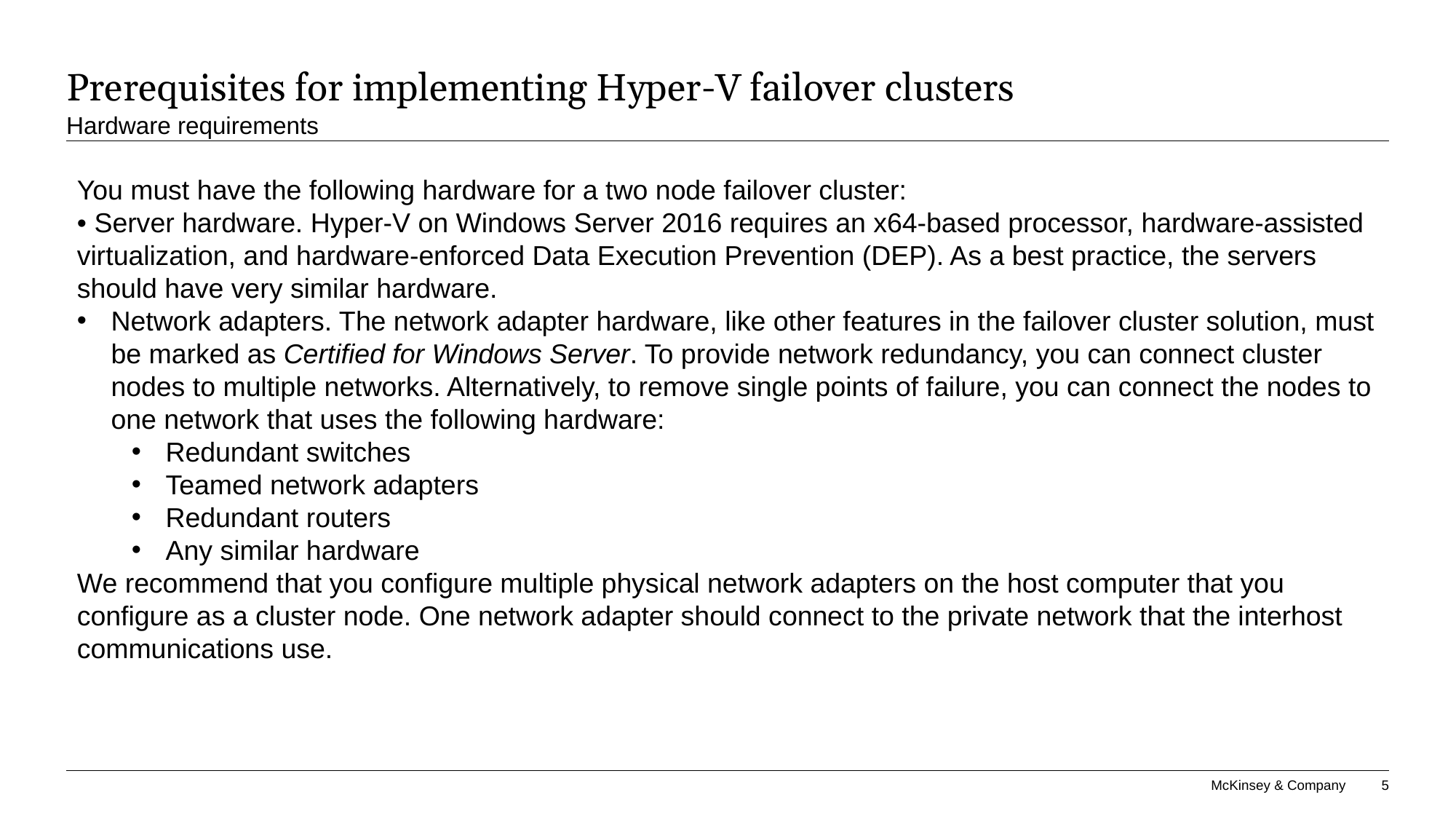

# Prerequisites for implementing Hyper-V failover clusters
Hardware requirements
You must have the following hardware for a two node failover cluster:
• Server hardware. Hyper-V on Windows Server 2016 requires an x64-based processor, hardware-assisted virtualization, and hardware-enforced Data Execution Prevention (DEP). As a best practice, the servers should have very similar hardware.
Network adapters. The network adapter hardware, like other features in the failover cluster solution, must be marked as Certified for Windows Server. To provide network redundancy, you can connect cluster nodes to multiple networks. Alternatively, to remove single points of failure, you can connect the nodes to one network that uses the following hardware:
Redundant switches
Teamed network adapters
Redundant routers
Any similar hardware
We recommend that you configure multiple physical network adapters on the host computer that you
configure as a cluster node. One network adapter should connect to the private network that the interhost
communications use.